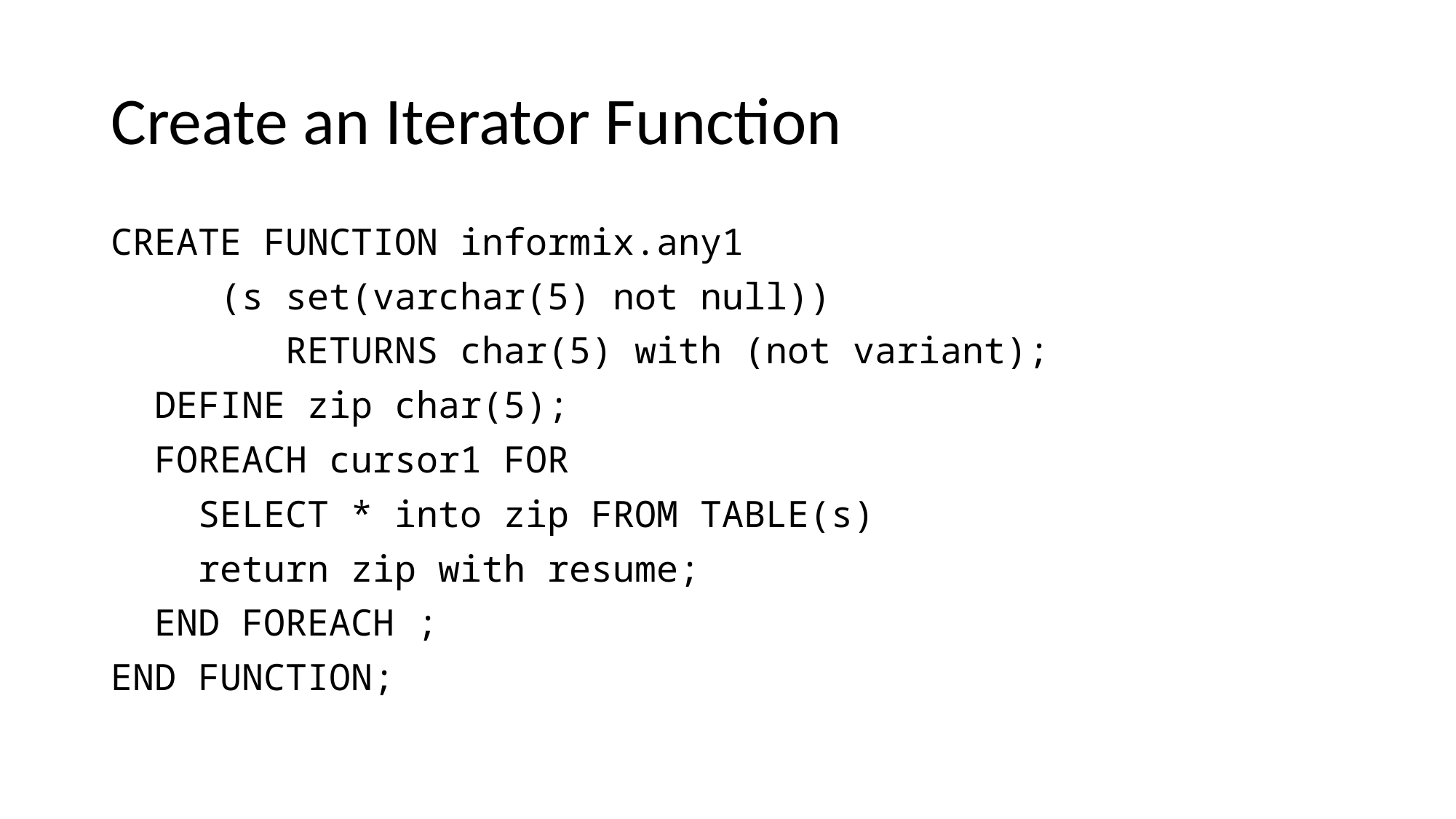

# Create an Iterator Function
CREATE FUNCTION informix.any1
	(s set(varchar(5) not null))
        RETURNS char(5) with (not variant);
  DEFINE zip char(5);
  FOREACH cursor1 FOR
    SELECT * into zip FROM TABLE(s)
    return zip with resume;
  END FOREACH ;
END FUNCTION;